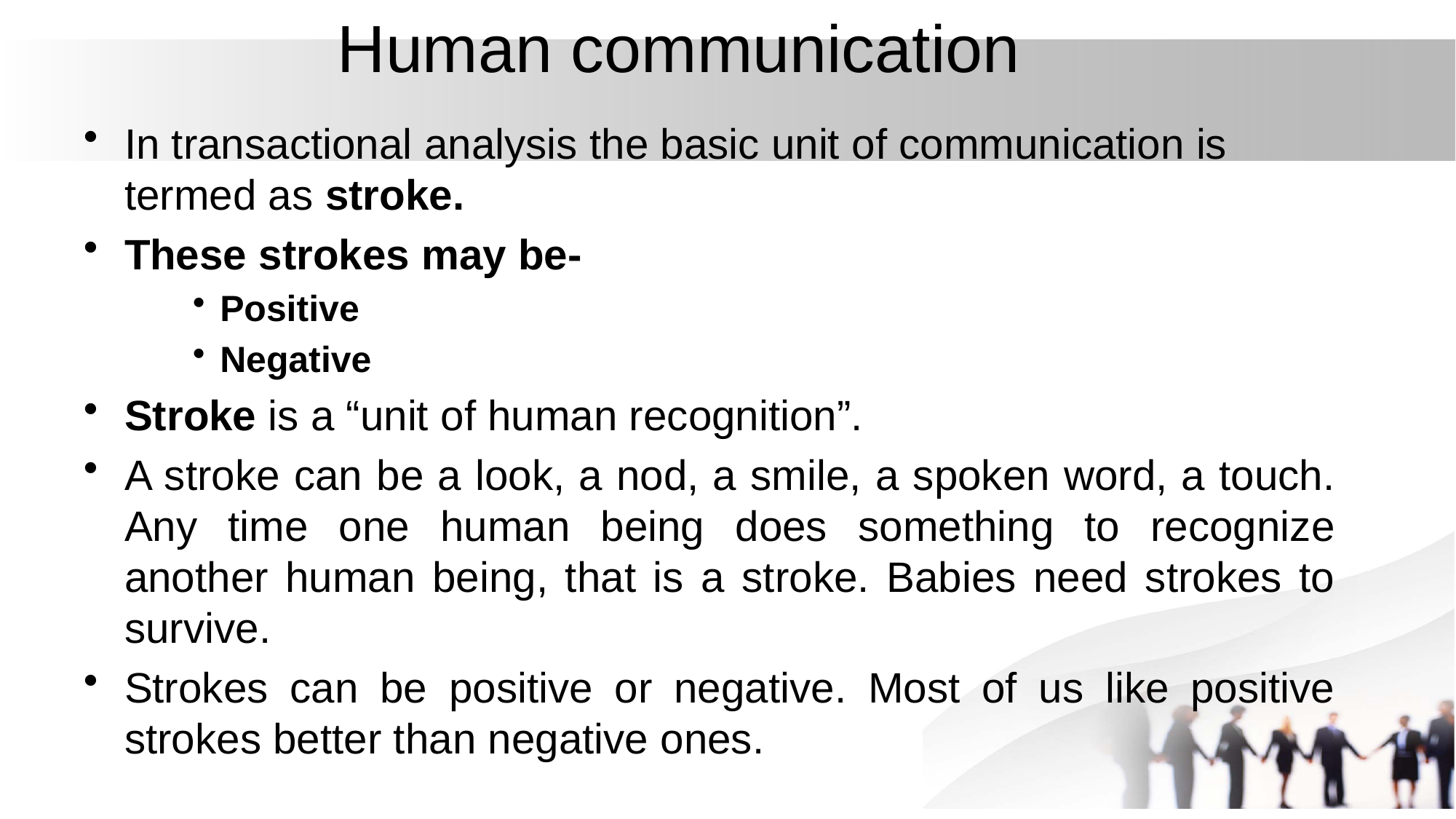

# Human communication
In transactional analysis the basic unit of communication is termed as stroke.
These strokes may be-
Positive
Negative
Stroke is a “unit of human recognition”.
A stroke can be a look, a nod, a smile, a spoken word, a touch. Any time one human being does something to recognize another human being, that is a stroke. Babies need strokes to survive.
Strokes can be positive or negative. Most of us like positive strokes better than negative ones.